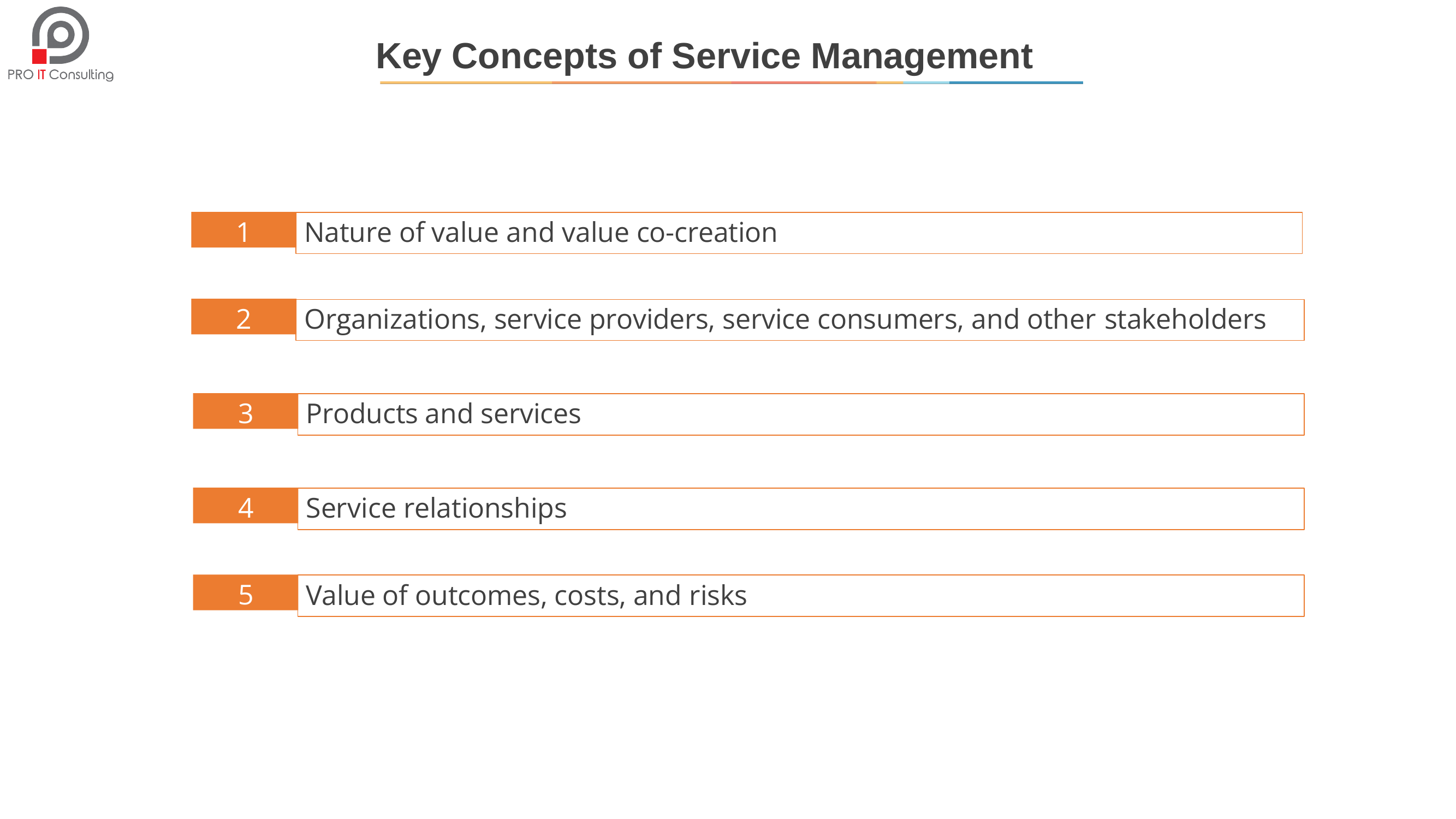

# Key Concepts of Service Management

1

Nature of value and value co-creation
2

Organizations, service providers, service consumers, and other stakeholders
3

Products and services
4

Service relationships
5

Value of outcomes, costs, and risks